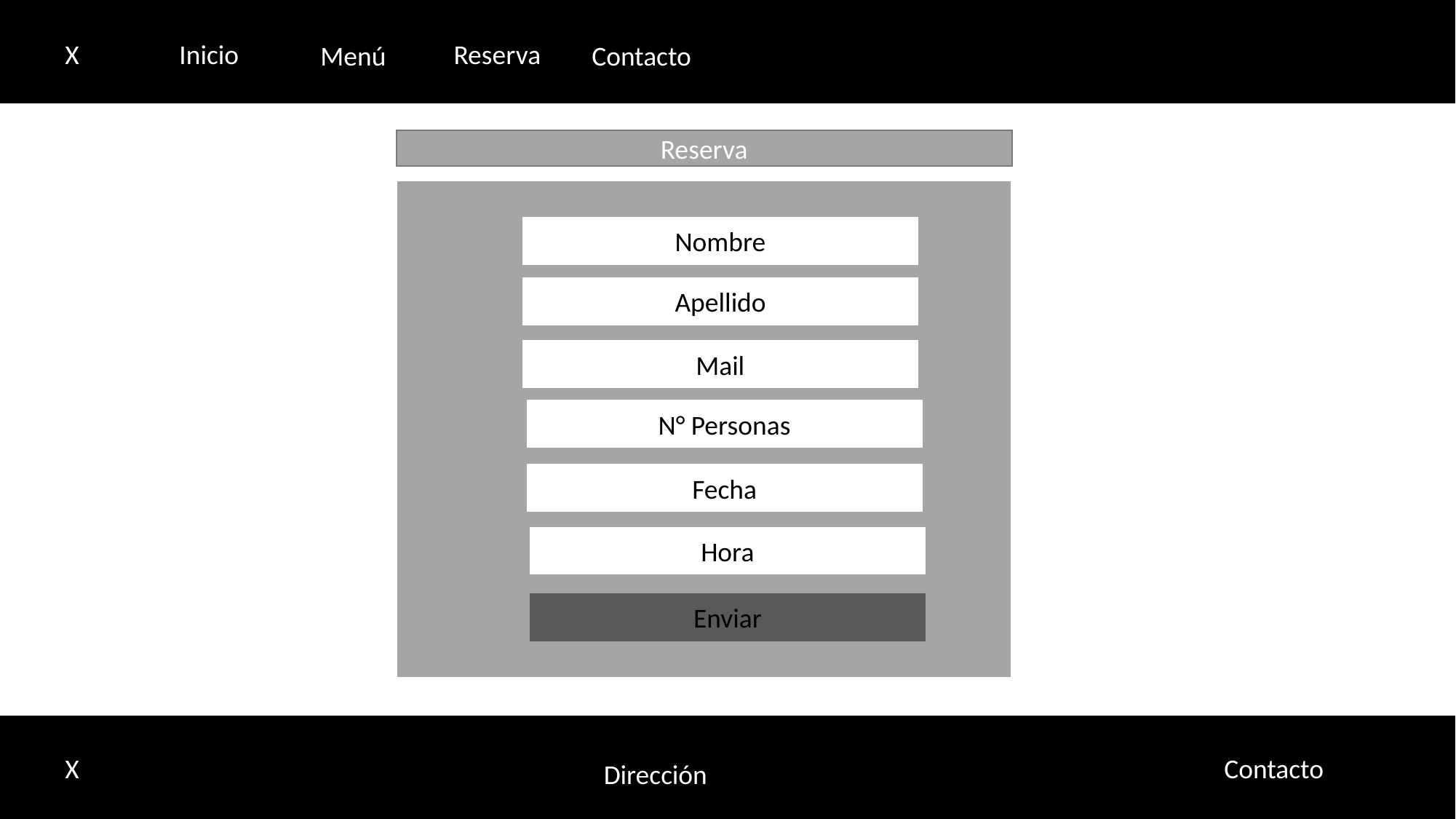

X
Inicio
Reserva
Menú
Contacto
Reserva

Nombre
Apellido
Mail
N° Personas
Fecha
Hora
Enviar

Contacto
X
Dirección